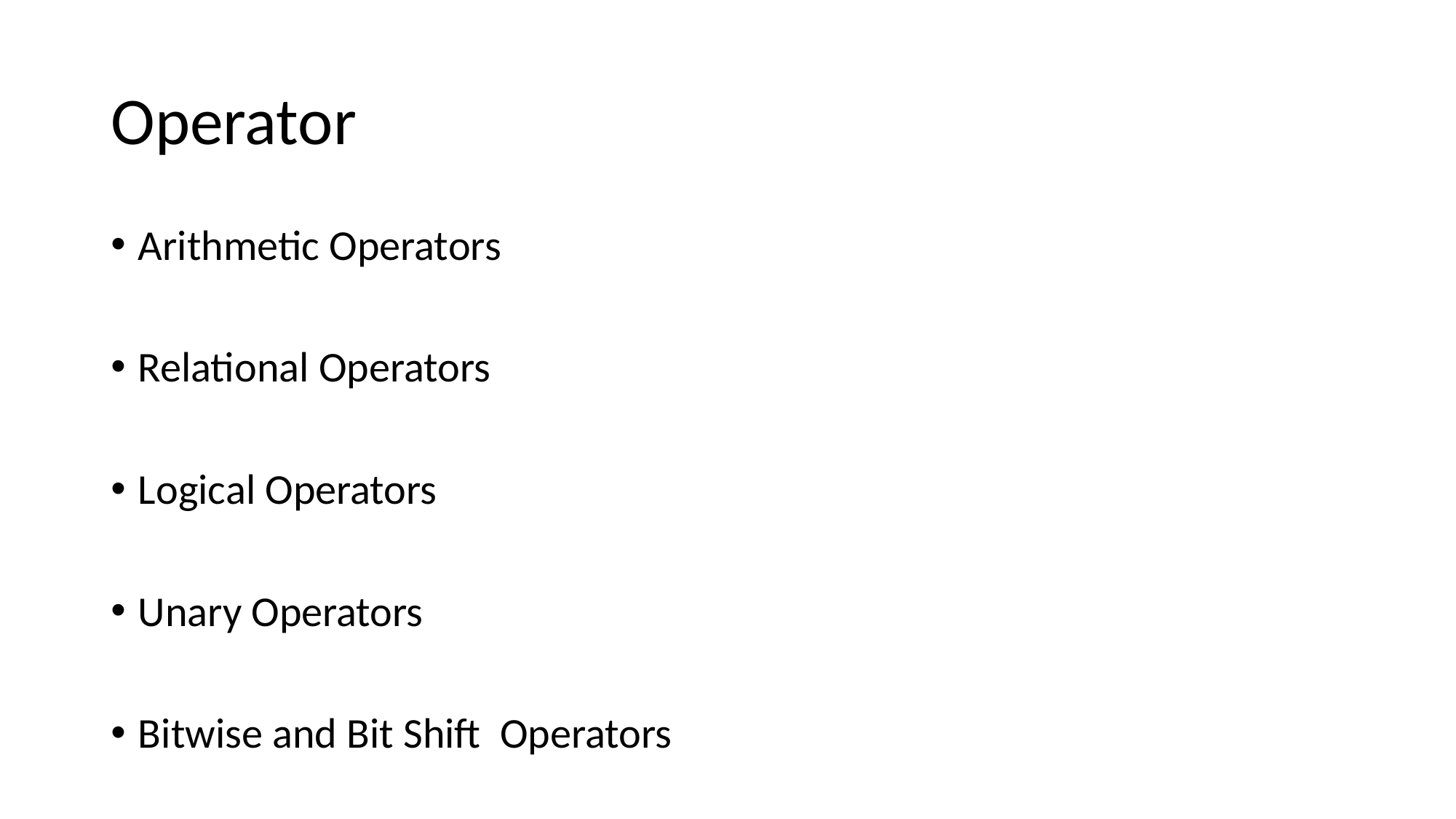

# Operator
Arithmetic Operators

Relational Operators

Logical Operators

Unary Operators

Bitwise and Bit Shift  Operators